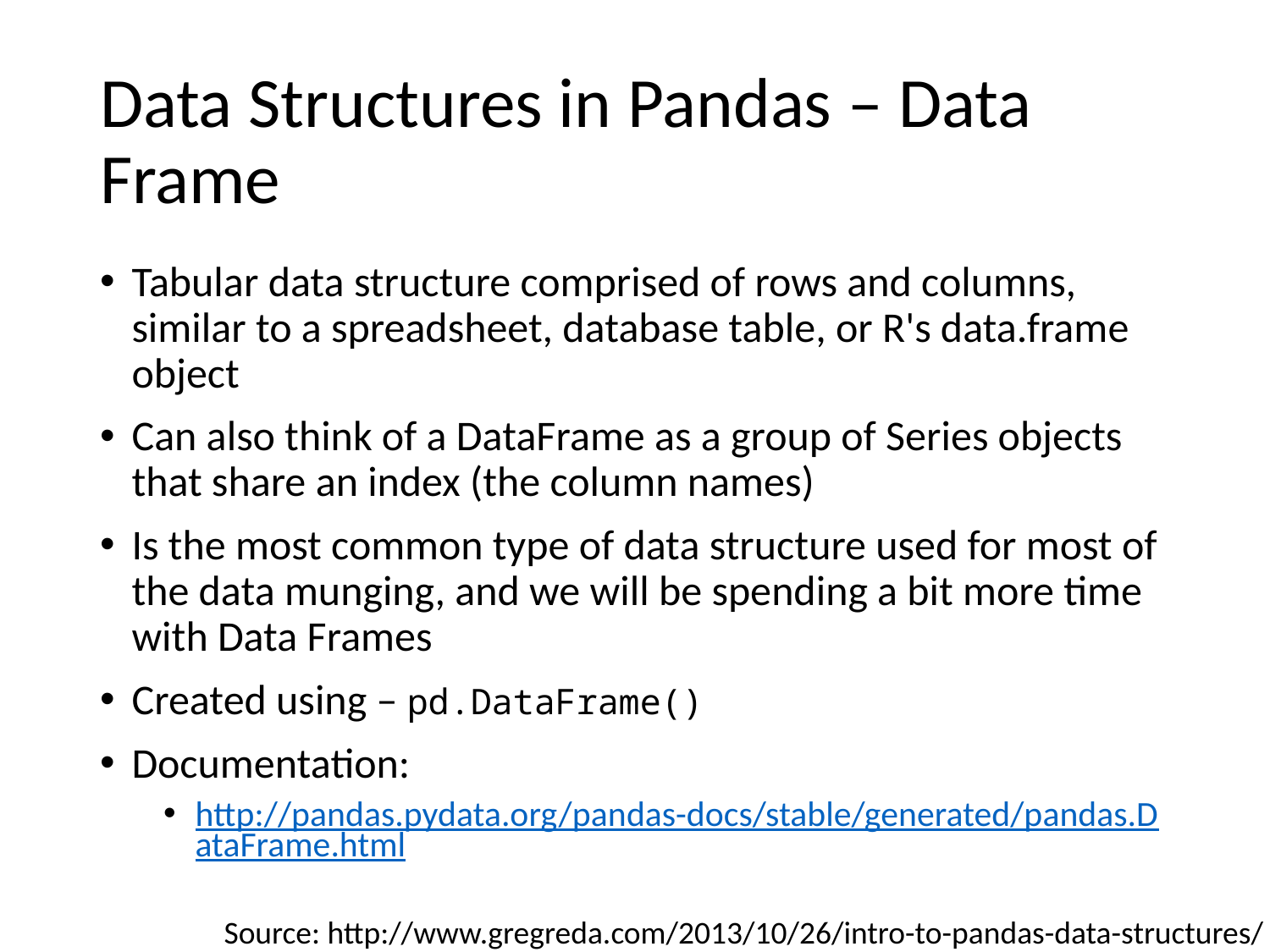

# Data Structures in Pandas – Data Frame
Tabular data structure comprised of rows and columns, similar to a spreadsheet, database table, or R's data.frame object
Can also think of a DataFrame as a group of Series objects that share an index (the column names)
Is the most common type of data structure used for most of the data munging, and we will be spending a bit more time with Data Frames
Created using – pd.DataFrame()
Documentation:
http://pandas.pydata.org/pandas-docs/stable/generated/pandas.DataFrame.html
Source: http://www.gregreda.com/2013/10/26/intro-to-pandas-data-structures/